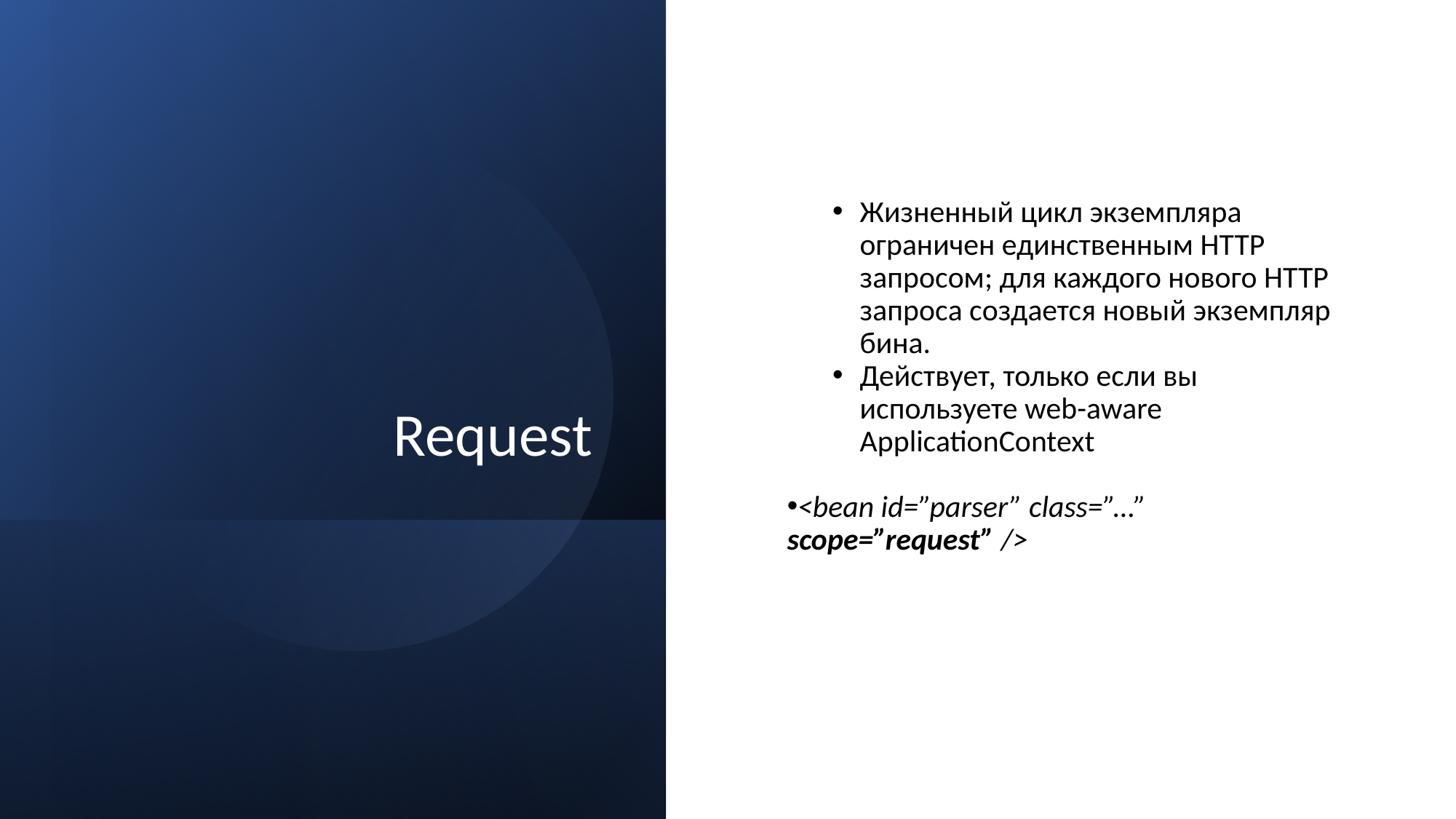

# Request

Жизненный цикл экземпляра ограничен единственным HTTP запросом; для каждого нового HTTP запроса создается новый экземпляр бина.
Действует, только если вы используете web-aware ApplicationContext
<bean id=”parser” class=”...” scope=”request” />